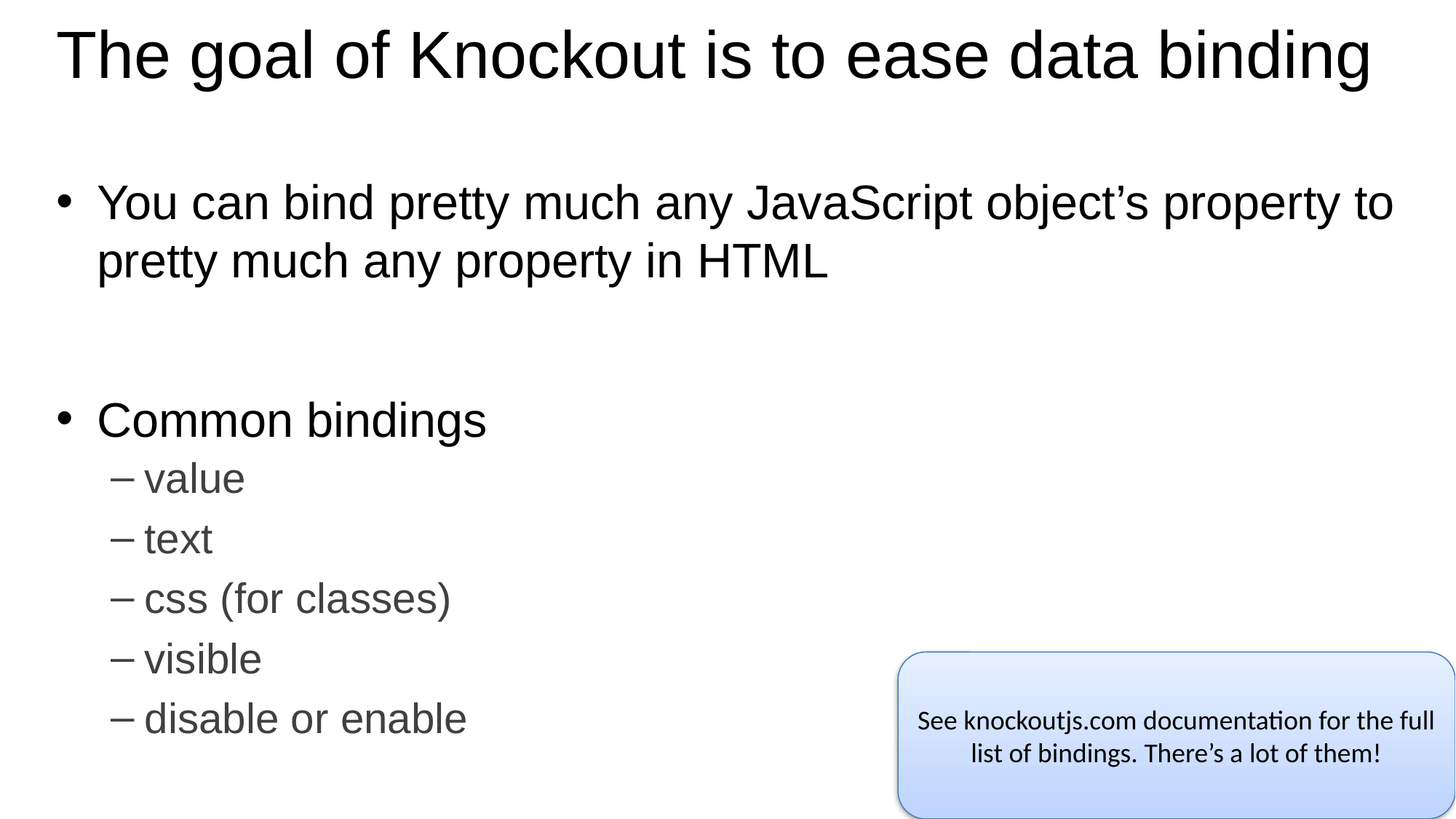

# The goal of Knockout is to ease data binding
You can bind pretty much any JavaScript object’s property to pretty much any property in HTML

Common bindings
value
text
css (for classes)
visible
disable or enable
See knockoutjs.com documentation for the full list of bindings. There’s a lot of them!